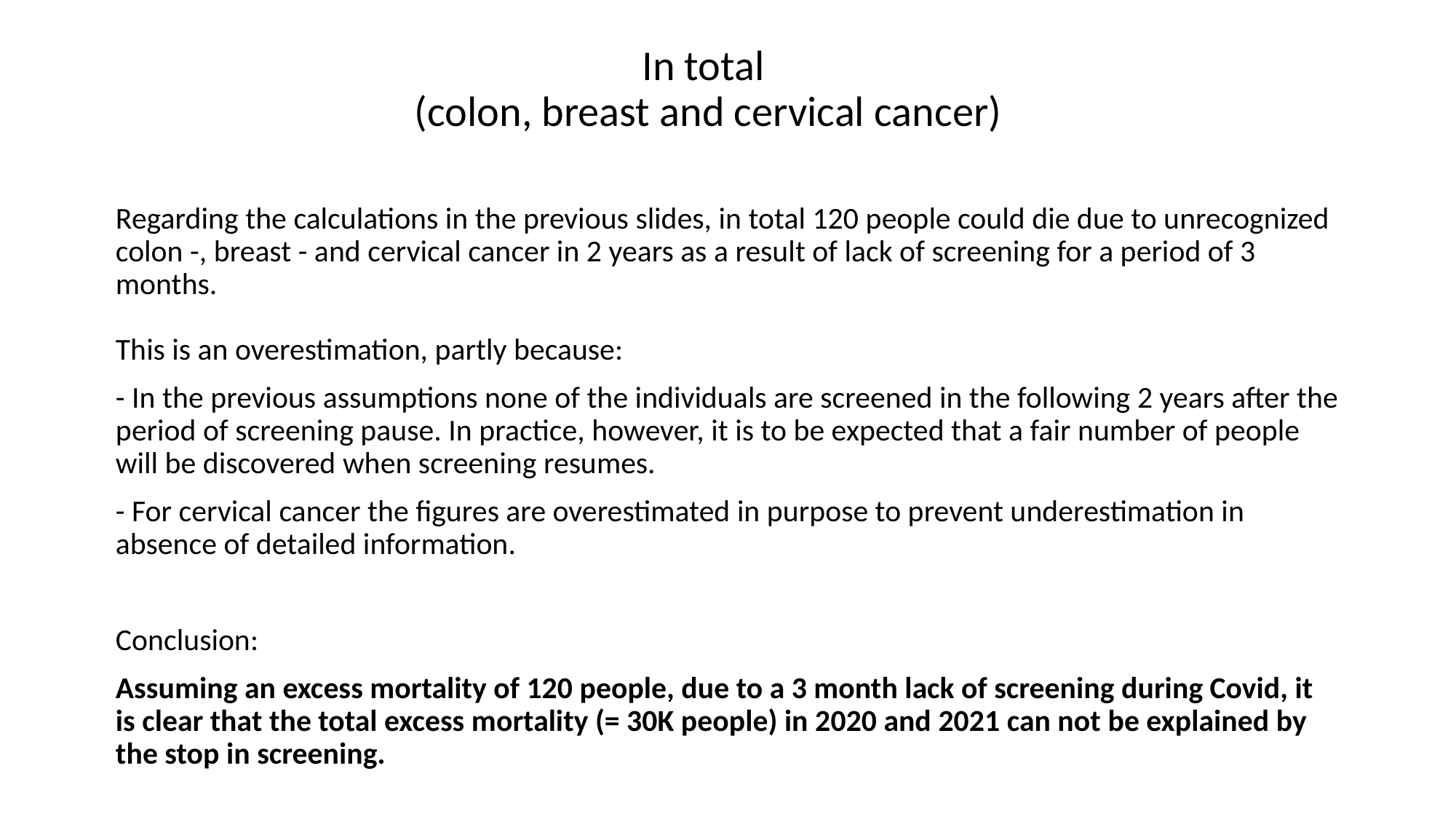

In total
(colon, breast and cervical cancer)
Regarding the calculations in the previous slides, in total 120 people could die due to unrecognized colon -, breast - and cervical cancer in 2 years as a result of lack of screening for a period of 3 months.
This is an overestimation, partly because:
- In the previous assumptions none of the individuals are screened in the following 2 years after the period of screening pause. In practice, however, it is to be expected that a fair number of people will be discovered when screening resumes.
- For cervical cancer the figures are overestimated in purpose to prevent underestimation in absence of detailed information.

Conclusion:
Assuming an excess mortality of 120 people, due to a 3 month lack of screening during Covid, it is clear that the total excess mortality (= 30K people) in 2020 and 2021 can not be explained by the stop in screening.